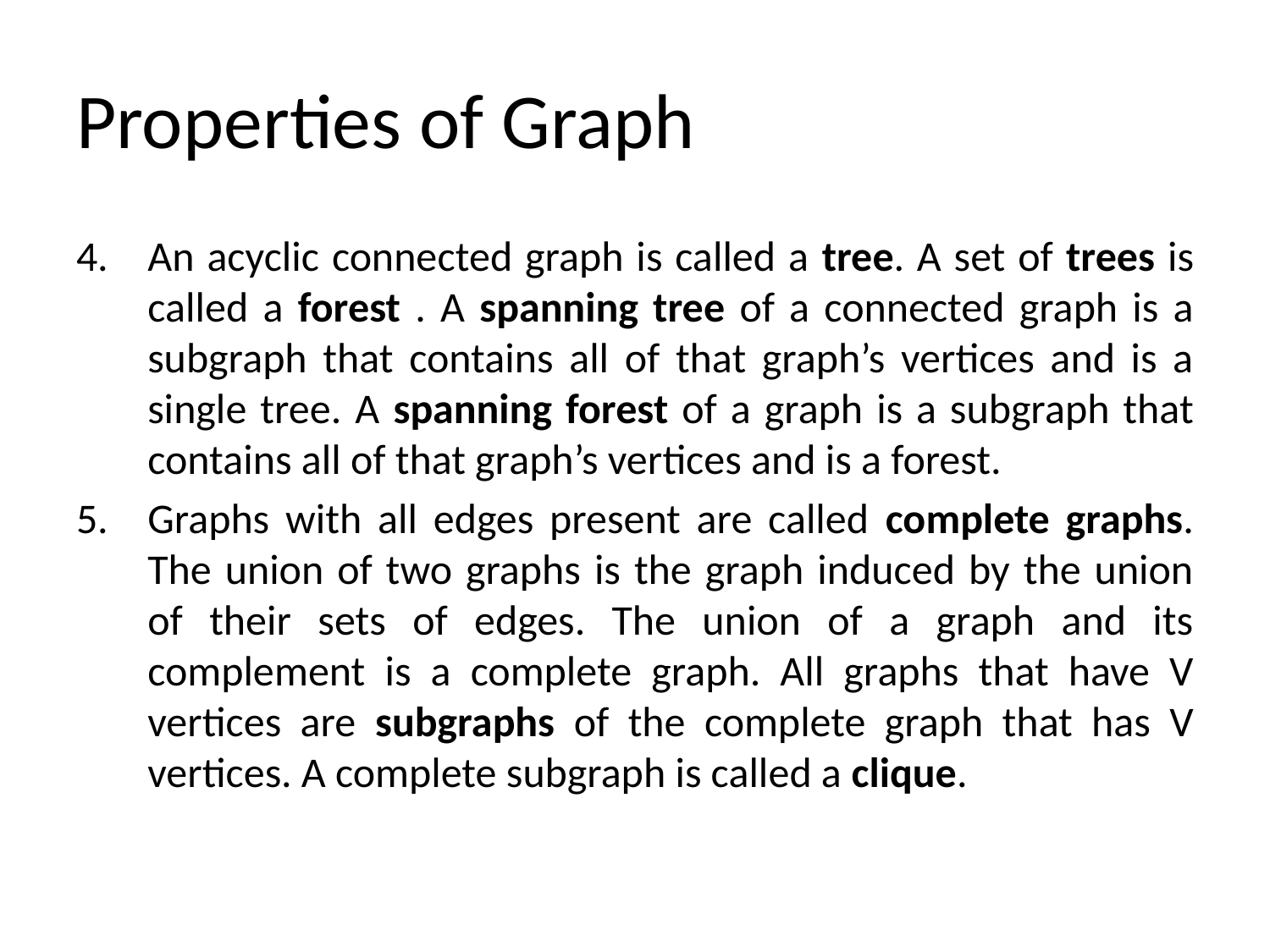

# Properties of Graph
An acyclic connected graph is called a tree. A set of trees is called a forest . A spanning tree of a connected graph is a subgraph that contains all of that graph’s vertices and is a single tree. A spanning forest of a graph is a subgraph that contains all of that graph’s vertices and is a forest.
Graphs with all edges present are called complete graphs. The union of two graphs is the graph induced by the union of their sets of edges. The union of a graph and its complement is a complete graph. All graphs that have V vertices are subgraphs of the complete graph that has V vertices. A complete subgraph is called a clique.